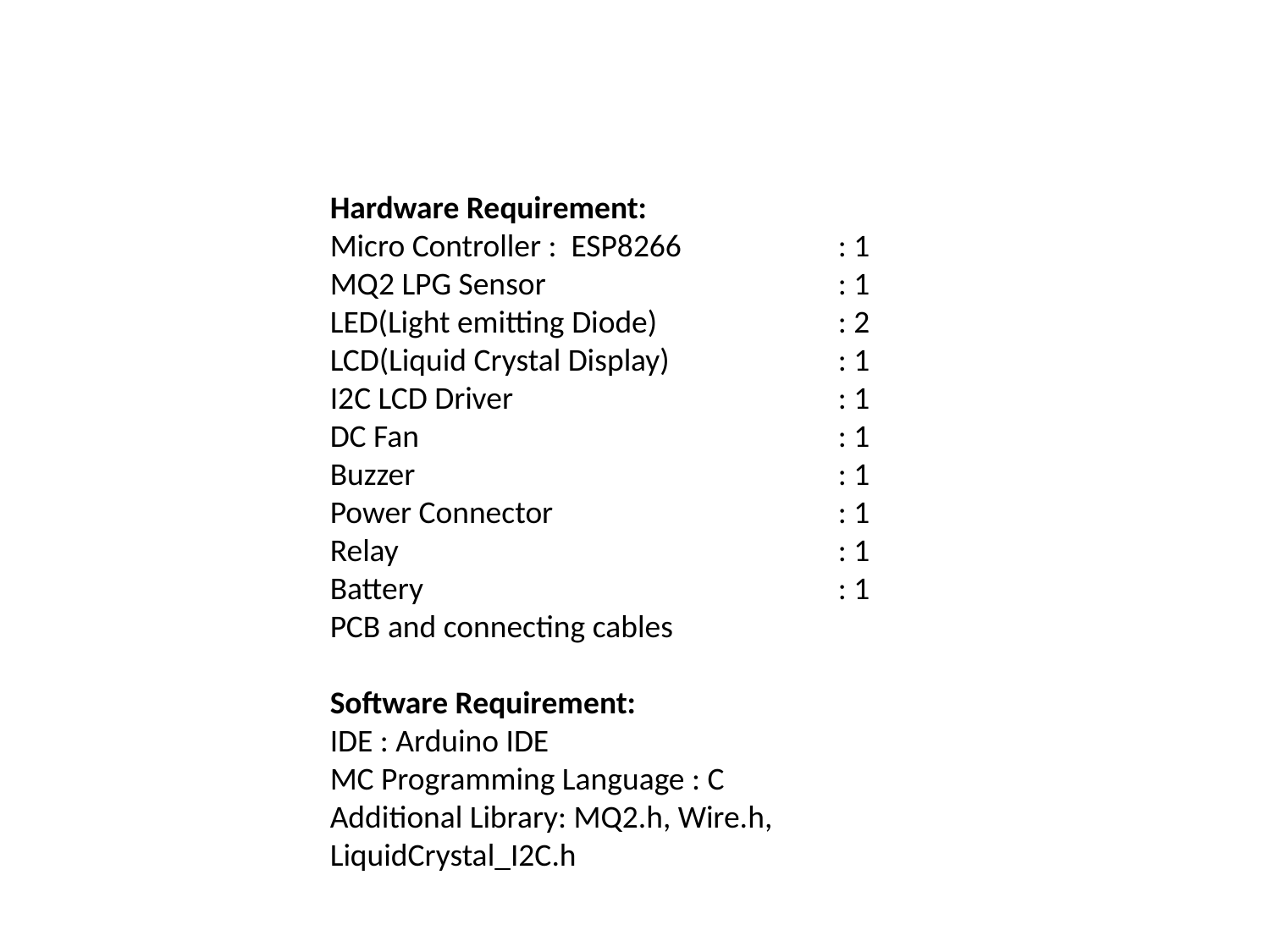

Hardware Requirement:
Micro Controller :  ESP8266 		: 1
MQ2 LPG Sensor 			: 1
LED(Light emitting Diode)		: 2
LCD(Liquid Crystal Display)		: 1
I2C LCD Driver			: 1
DC Fan				: 1
Buzzer				: 1
Power Connector 			: 1
Relay				: 1
Battery 				: 1
PCB and connecting cables

Software Requirement:
IDE : Arduino IDE
MC Programming Language : C
Additional Library: MQ2.h, Wire.h, LiquidCrystal_I2C.h